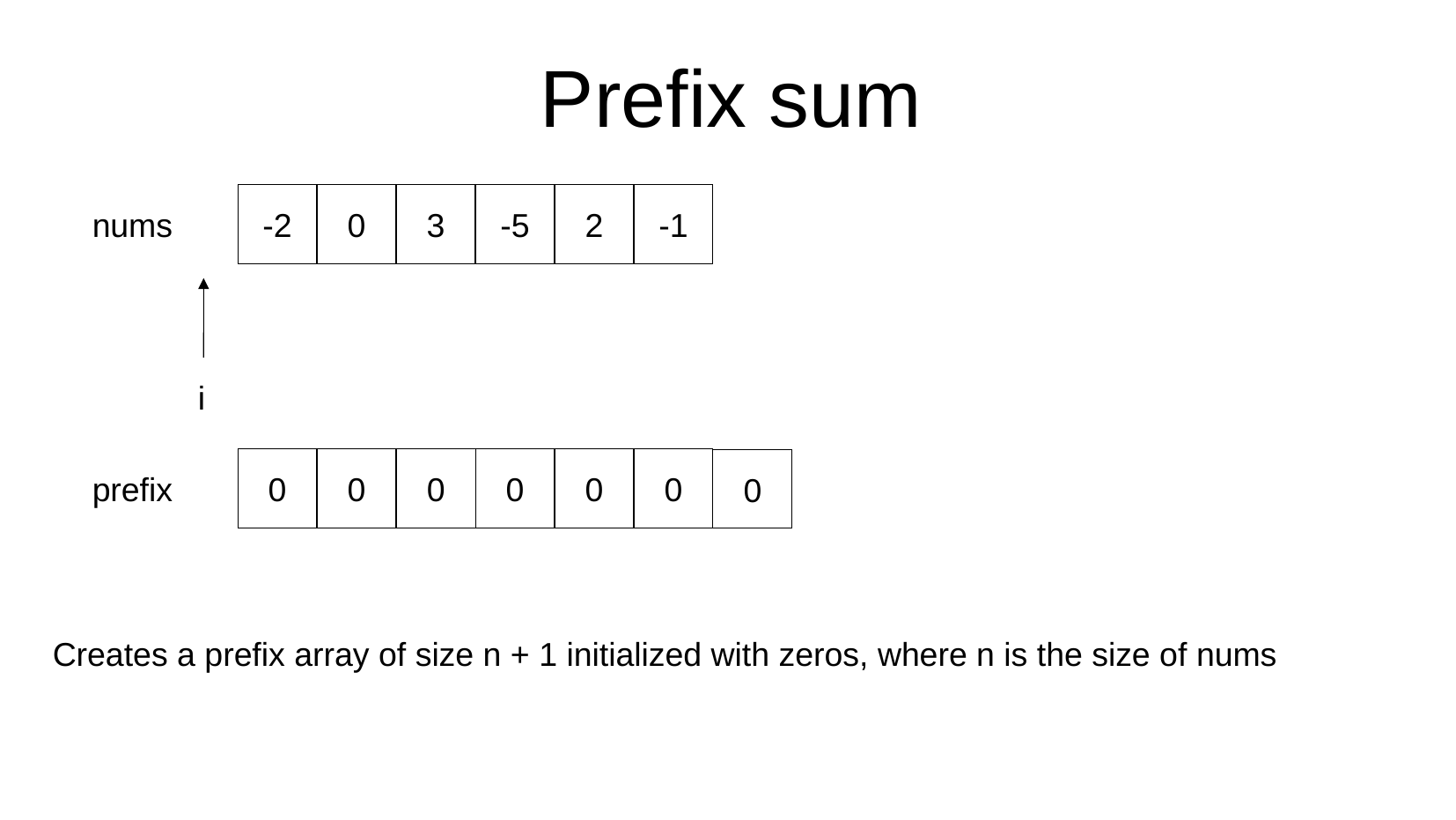

Prefix sum
-2
0
3
-5
2
-1
nums

i
0
0
0
0
0
0
0
prefix
Creates a prefix array of size n + 1 initialized with zeros, where n is the size of nums